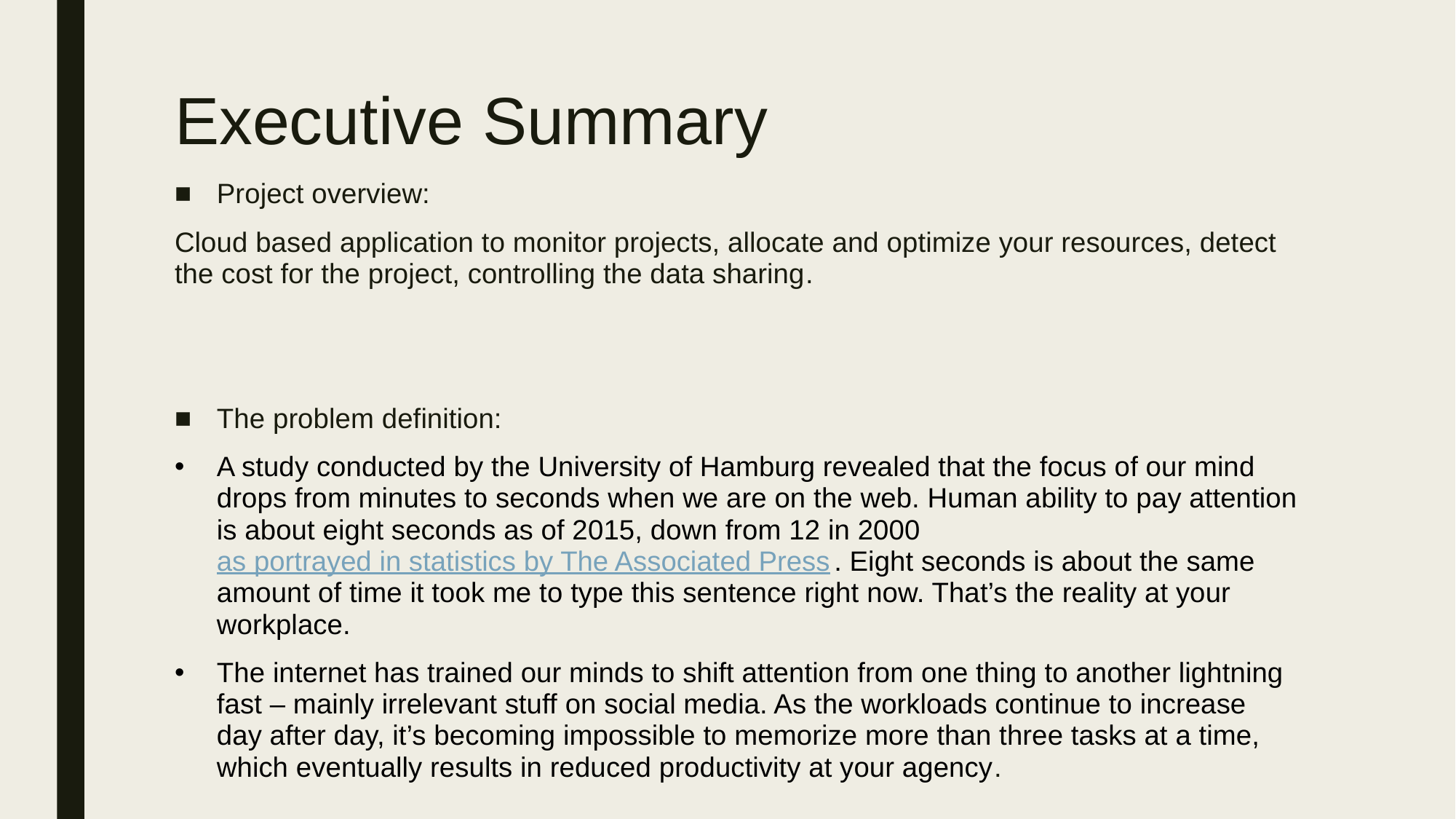

# Executive Summary
Project overview:
Cloud based application to monitor projects, allocate and optimize your resources, detect the cost for the project, controlling the data sharing.

The problem definition:
A study conducted by the University of Hamburg revealed that the focus of our mind drops from minutes to seconds when we are on the web. Human ability to pay attention is about eight seconds as of 2015, down from 12 in 2000 as portrayed in statistics by The Associated Press. Eight seconds is about the same amount of time it took me to type this sentence right now. That’s the reality at your workplace.
The internet has trained our minds to shift attention from one thing to another lightning fast – mainly irrelevant stuff on social media. As the workloads continue to increase day after day, it’s becoming impossible to memorize more than three tasks at a time, which eventually results in reduced productivity at your agency.